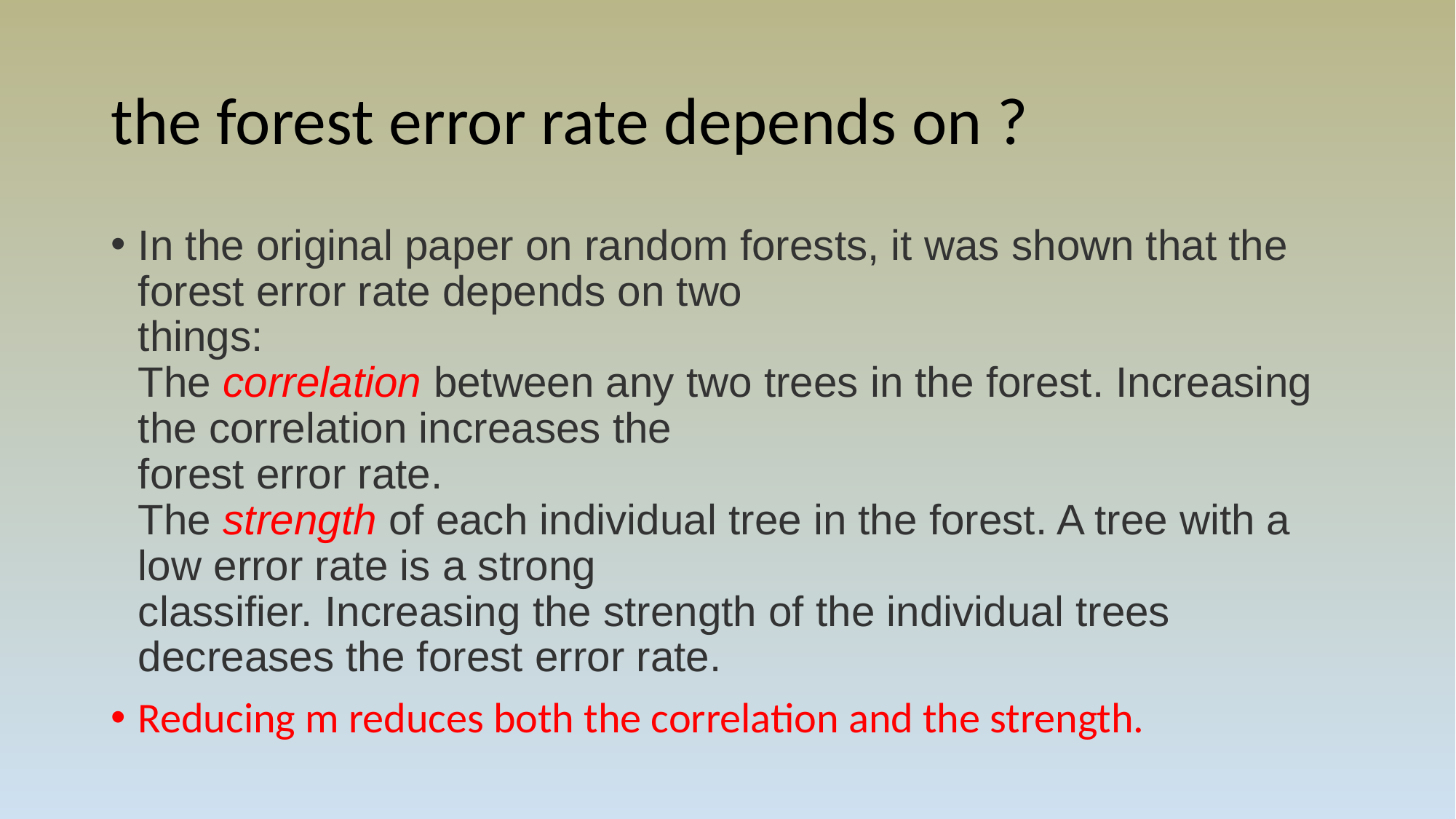

# the forest error rate depends on ?
In the original paper on random forests, it was shown that the forest error rate depends on two
things:
The correlation between any two trees in the forest. Increasing the correlation increases the
forest error rate.
The strength of each individual tree in the forest. A tree with a low error rate is a strong
classifier. Increasing the strength of the individual trees decreases the forest error rate.
Reducing m reduces both the correlation and the strength.